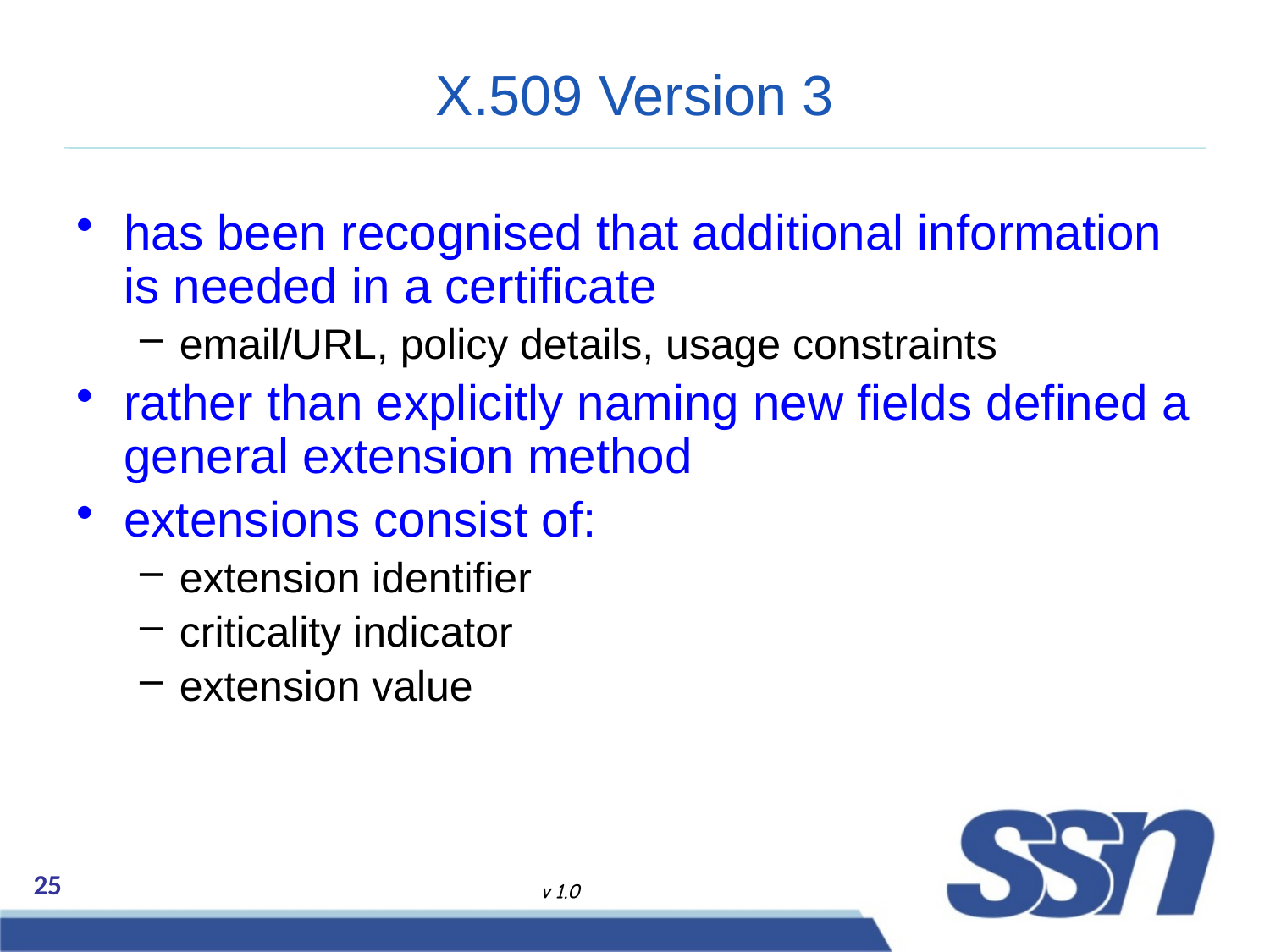

# X.509 Version 3
has been recognised that additional information is needed in a certificate
email/URL, policy details, usage constraints
rather than explicitly naming new fields defined a general extension method
extensions consist of:
extension identifier
criticality indicator
extension value